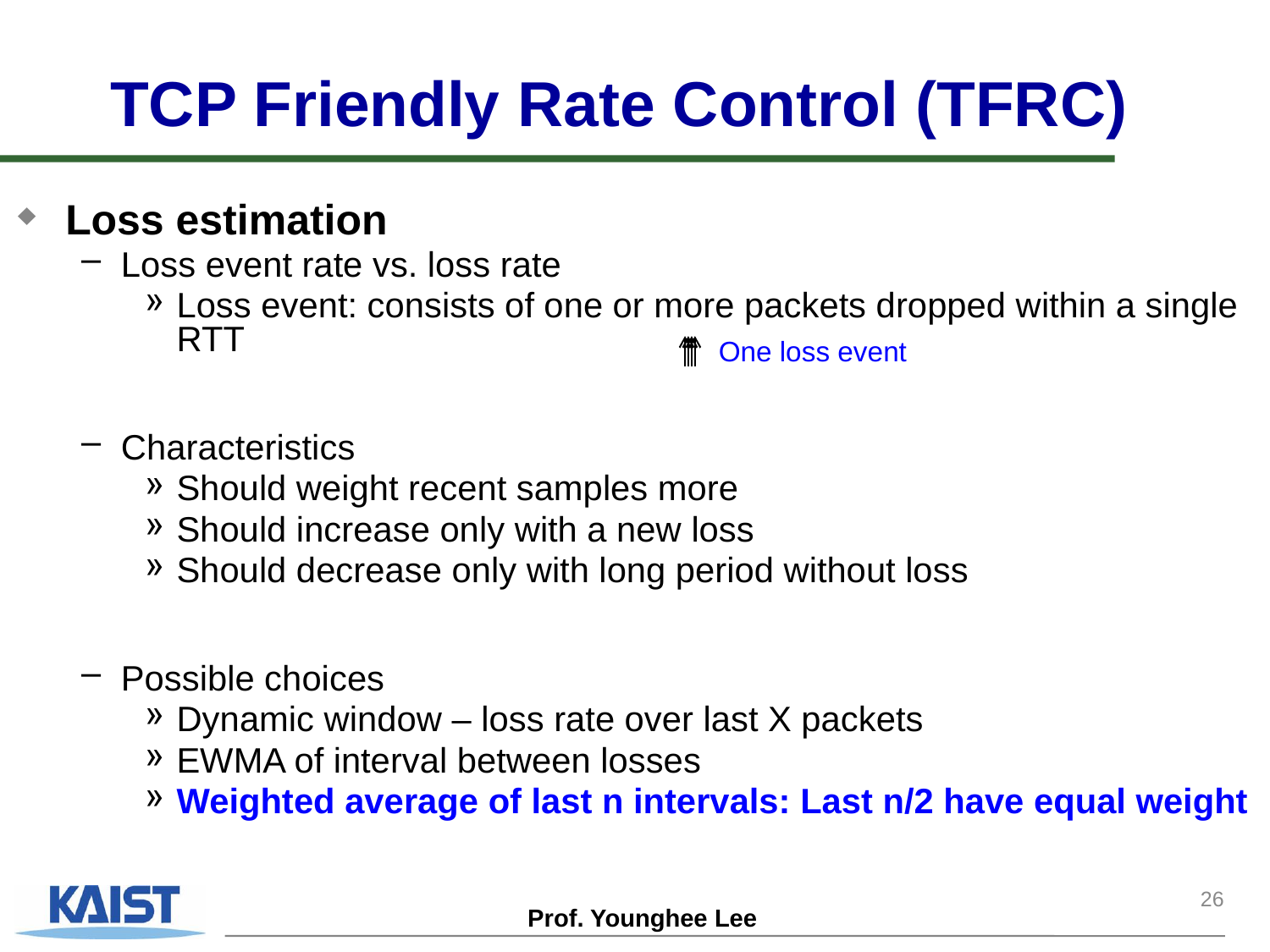

# TCP Friendly Rate Control (TFRC)
Loss estimation
Loss event rate vs. loss rate
Loss event: consists of one or more packets dropped within a single RTT

Characteristics
Should weight recent samples more
Should increase only with a new loss
Should decrease only with long period without loss

Possible choices
Dynamic window – loss rate over last X packets
EWMA of interval between losses
Weighted average of last n intervals: Last n/2 have equal weight
One loss event
26